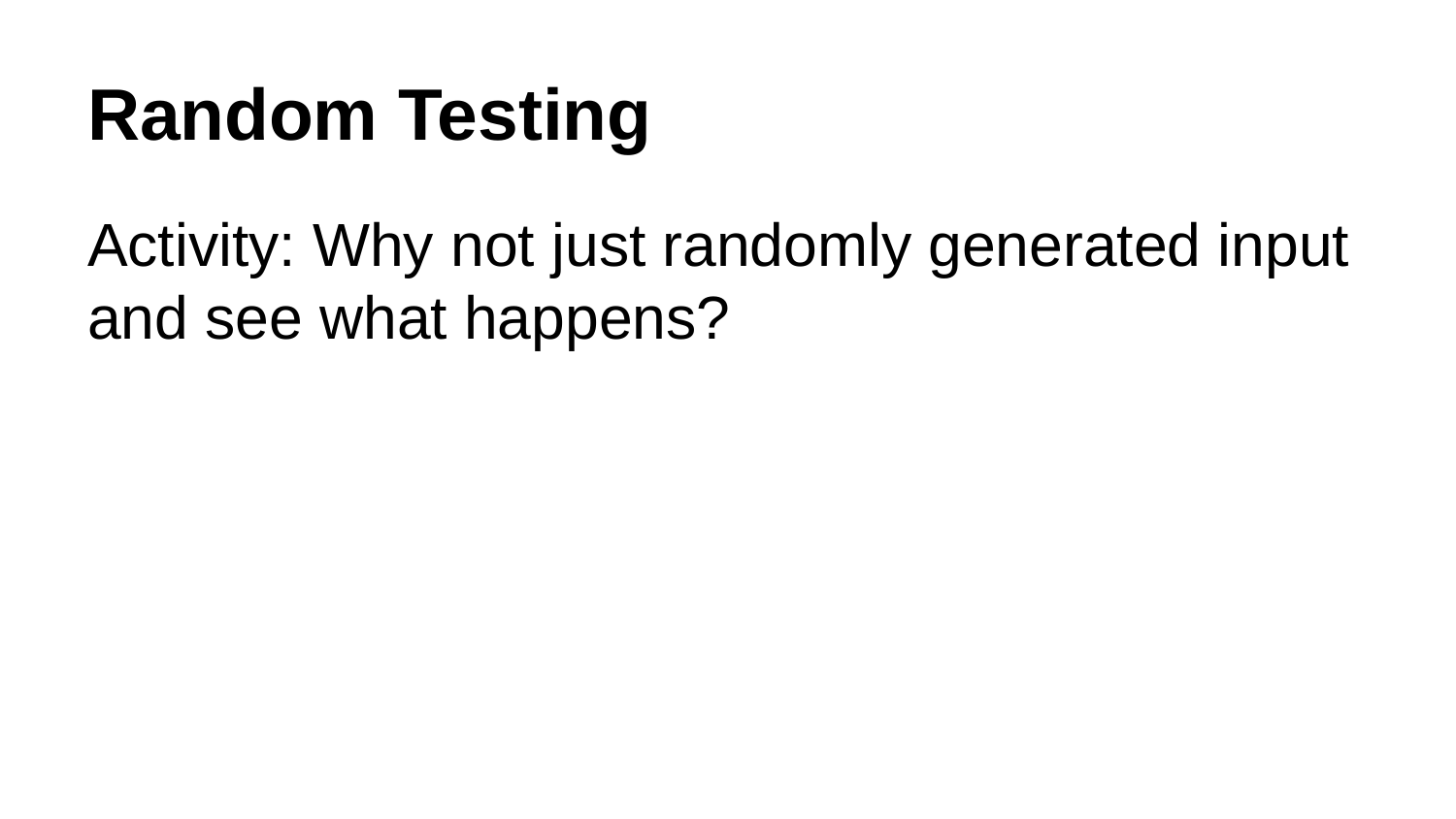

# Random Testing
Activity: Why not just randomly generated input and see what happens?